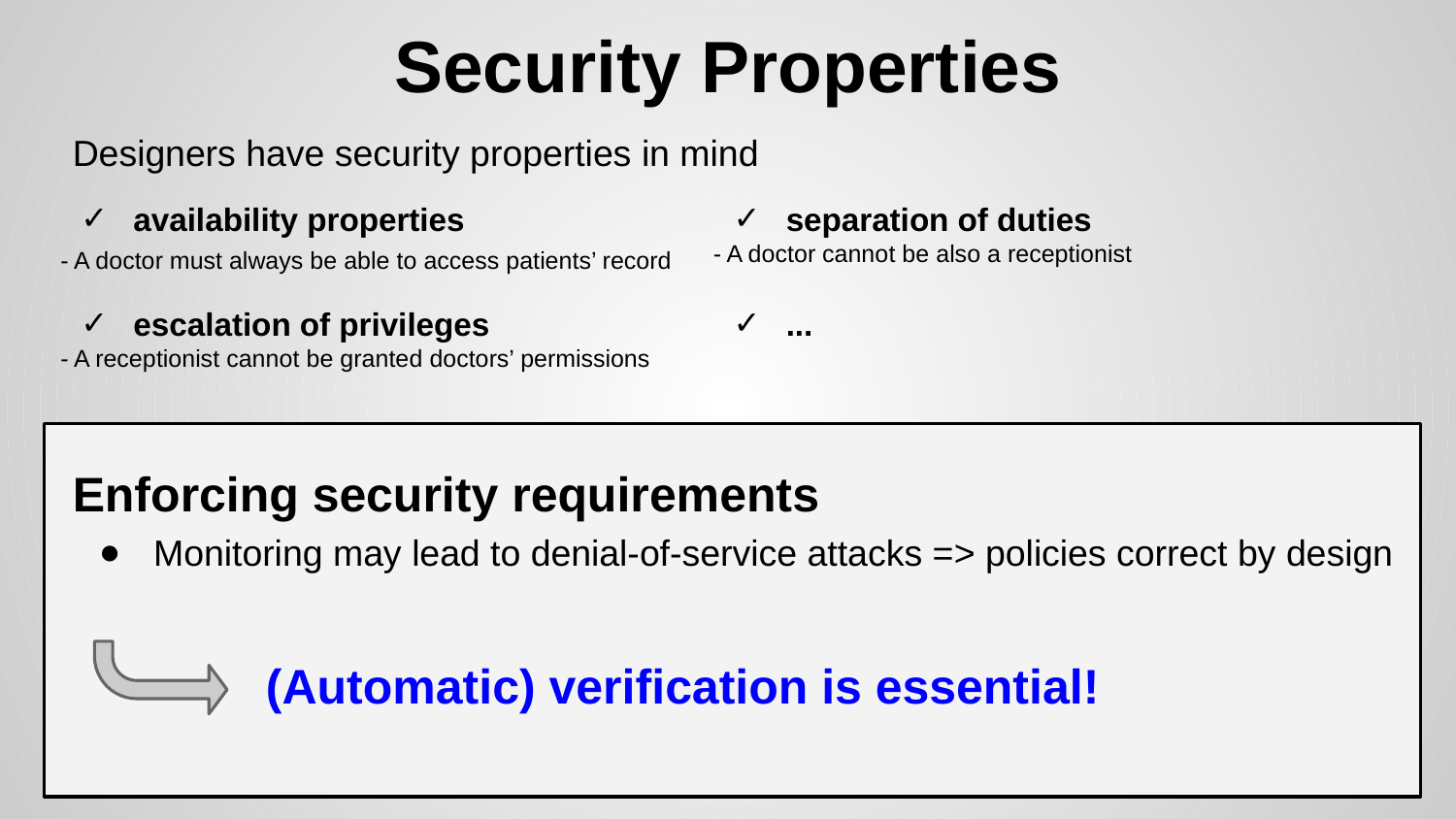

# Security Properties
Designers have security properties in mind
availability properties
- A doctor must always be able to access patients’ record

separation of duties
- A doctor cannot be also a receptionist
escalation of privileges
- A receptionist cannot be granted doctors’ permissions

...

Enforcing security requirements
Monitoring may lead to denial-of-service attacks => policies correct by design
(Automatic) verification is essential!